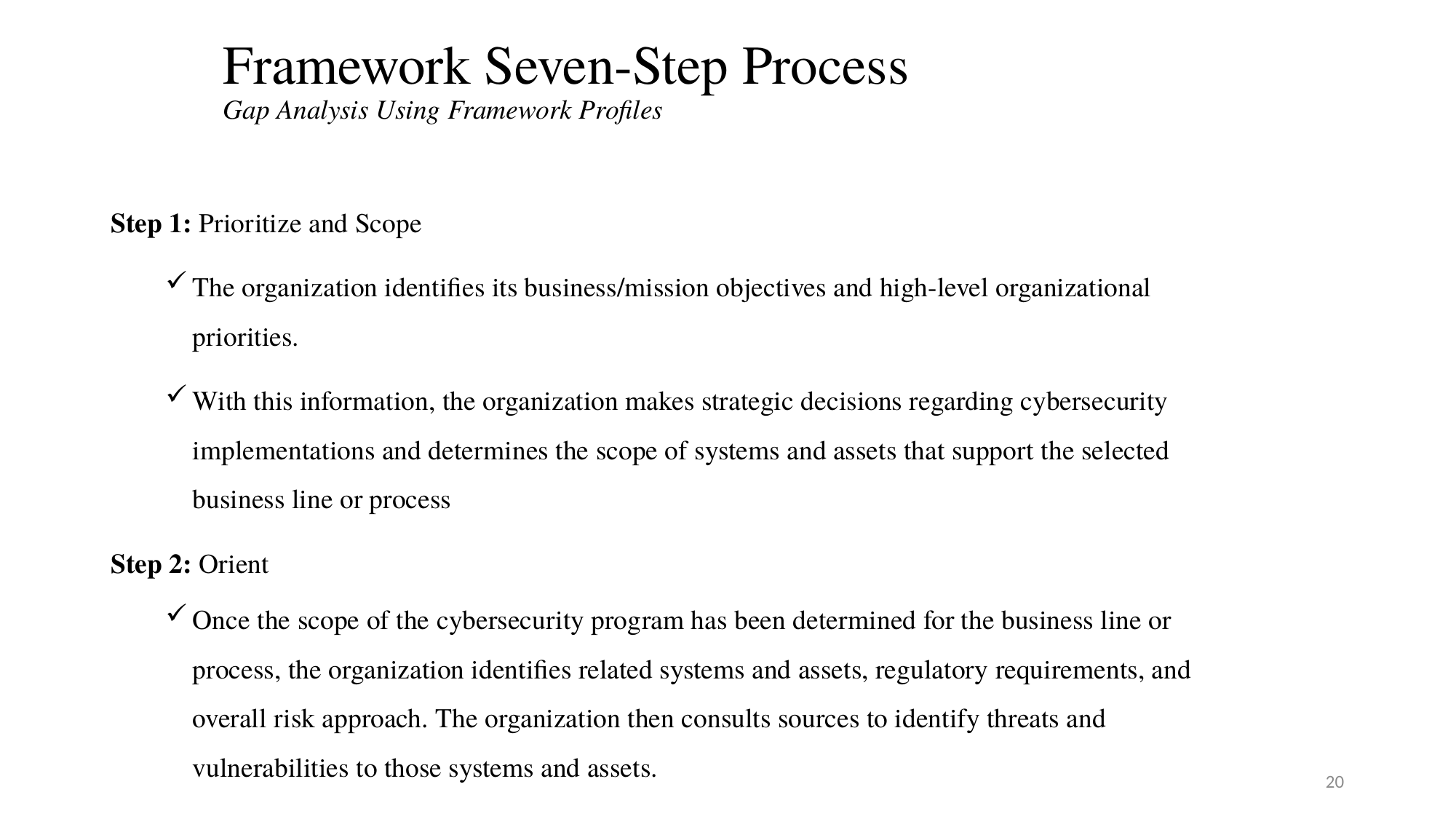

Framework Seven-Step Process
Gap Analysis Using Framework Profiles
Step 1: Prioritize and Scope
The organization identifies its business/mission objectives and high-level organizational priorities.
With this information, the organization makes strategic decisions regarding cybersecurity implementations and determines the scope of systems and assets that support the selected business line or process
Step 2: Orient
Once the scope of the cybersecurity program has been determined for the business line or process, the organization identifies related systems and assets, regulatory requirements, and overall risk approach. The organization then consults sources to identify threats and vulnerabilities to those systems and assets.
20